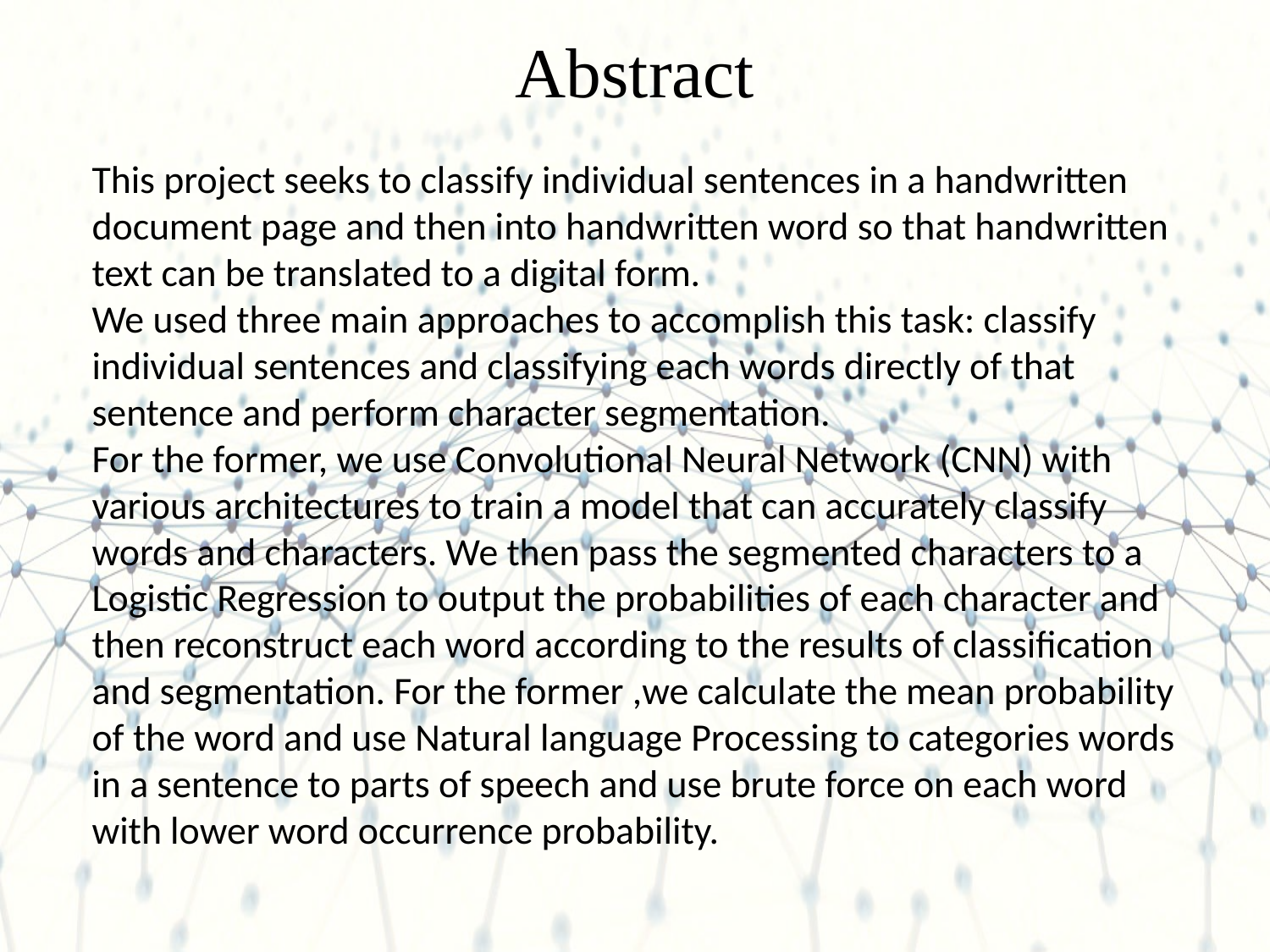

Abstract
This project seeks to classify individual sentences in a handwritten document page and then into handwritten word so that handwritten text can be translated to a digital form.
We used three main approaches to accomplish this task: classify individual sentences and classifying each words directly of that sentence and perform character segmentation.
For the former, we use Convolutional Neural Network (CNN) with various architectures to train a model that can accurately classify words and characters. We then pass the segmented characters to a Logistic Regression to output the probabilities of each character and then reconstruct each word according to the results of classification and segmentation. For the former ,we calculate the mean probability of the word and use Natural language Processing to categories words in a sentence to parts of speech and use brute force on each word with lower word occurrence probability.